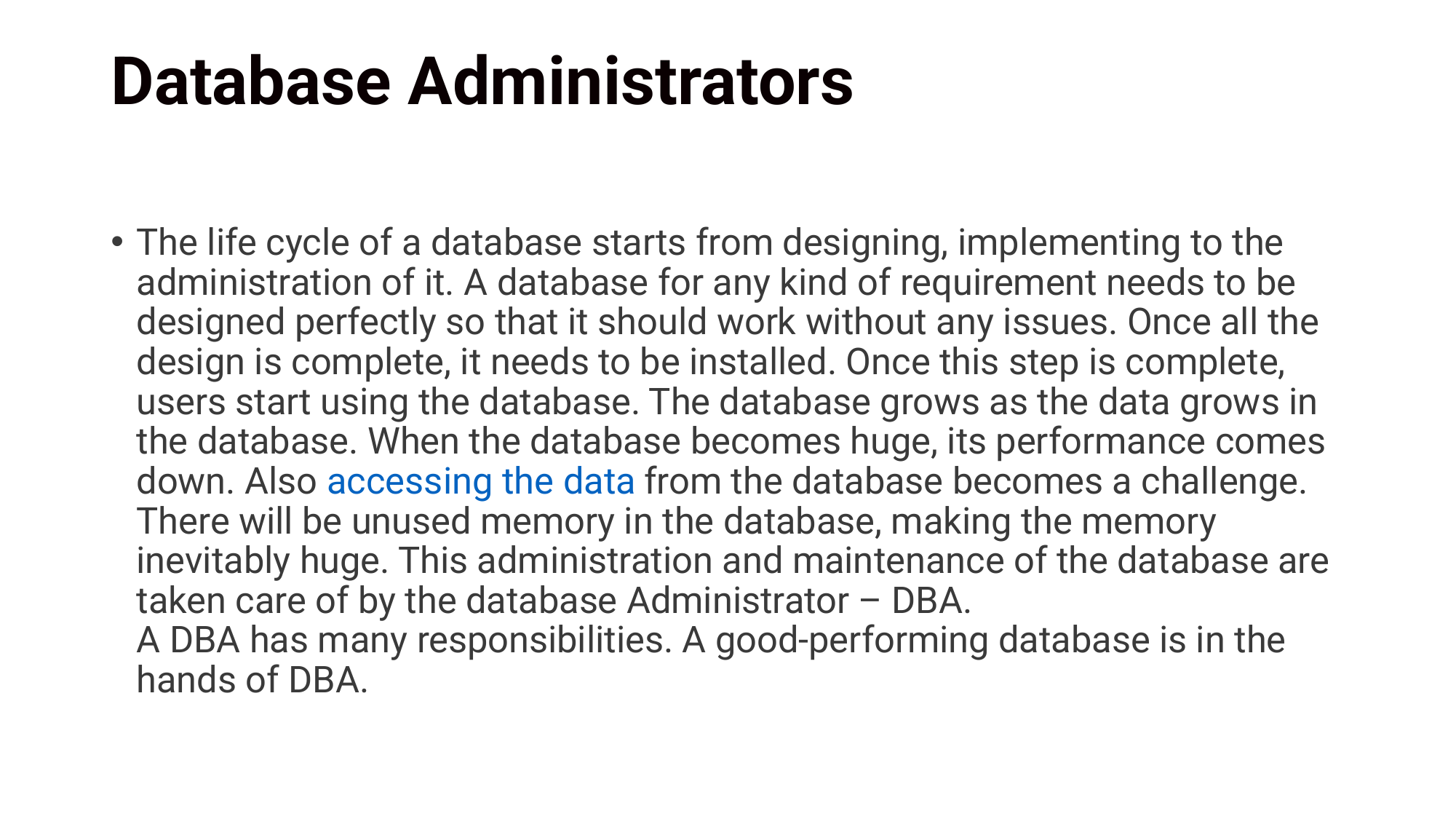

# Database Administrators
The life cycle of a database starts from designing, implementing to the administration of it. A database for any kind of requirement needs to be designed perfectly so that it should work without any issues. Once all the design is complete, it needs to be installed. Once this step is complete, users start using the database. The database grows as the data grows in the database. When the database becomes huge, its performance comes down. Also accessing the data from the database becomes a challenge. There will be unused memory in the database, making the memory inevitably huge. This administration and maintenance of the database are taken care of by the database Administrator – DBA.
A DBA has many responsibilities. A good-performing database is in the hands of DBA.